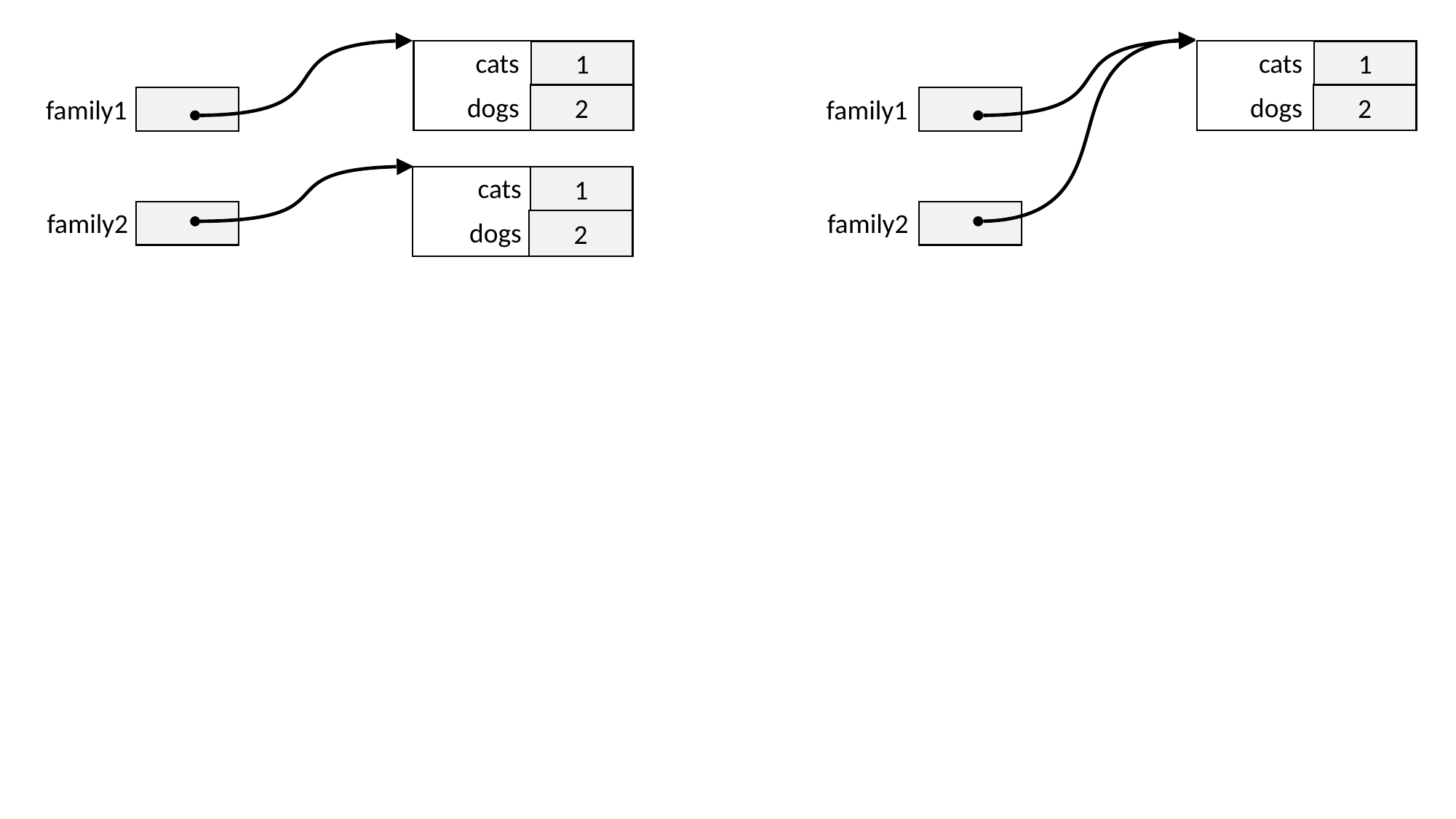

cats
cats

1
1
2
2
dogs
dogs
family1
family1

cats

1
family2
family2

dogs
2